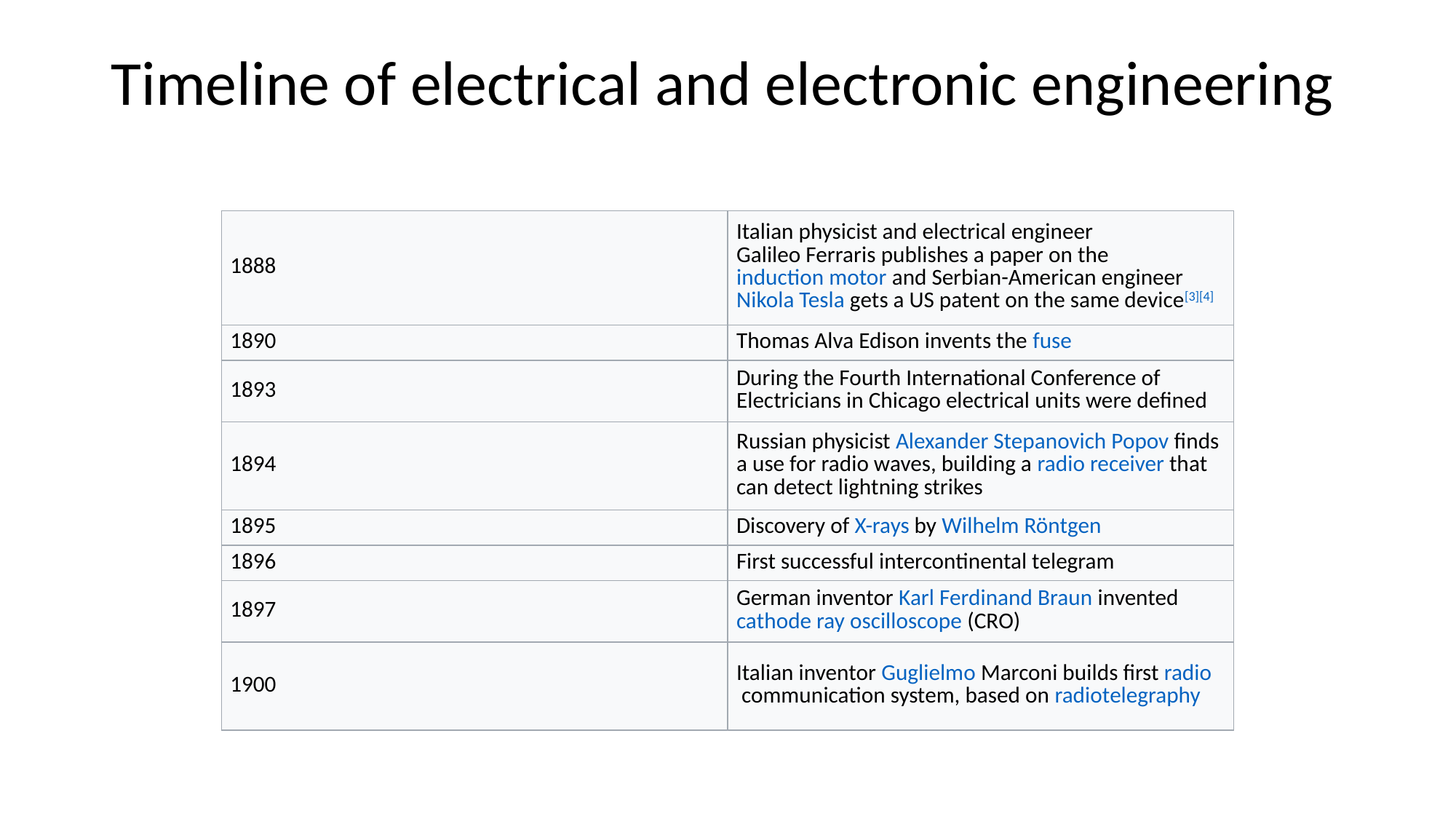

# Timeline of electrical and electronic engineering
| 1888 | Italian physicist and electrical engineer Galileo Ferraris publishes a paper on the induction motor and Serbian-American engineer Nikola Tesla gets a US patent on the same device[3][4] |
| --- | --- |
| 1890 | Thomas Alva Edison invents the fuse |
| 1893 | During the Fourth International Conference of Electricians in Chicago electrical units were defined |
| 1894 | Russian physicist Alexander Stepanovich Popov finds a use for radio waves, building a radio receiver that can detect lightning strikes |
| 1895 | Discovery of X-rays by Wilhelm Röntgen |
| 1896 | First successful intercontinental telegram |
| 1897 | German inventor Karl Ferdinand Braun invented cathode ray oscilloscope (CRO) |
| 1900 | Italian inventor Guglielmo Marconi builds first radio communication system, based on radiotelegraphy |